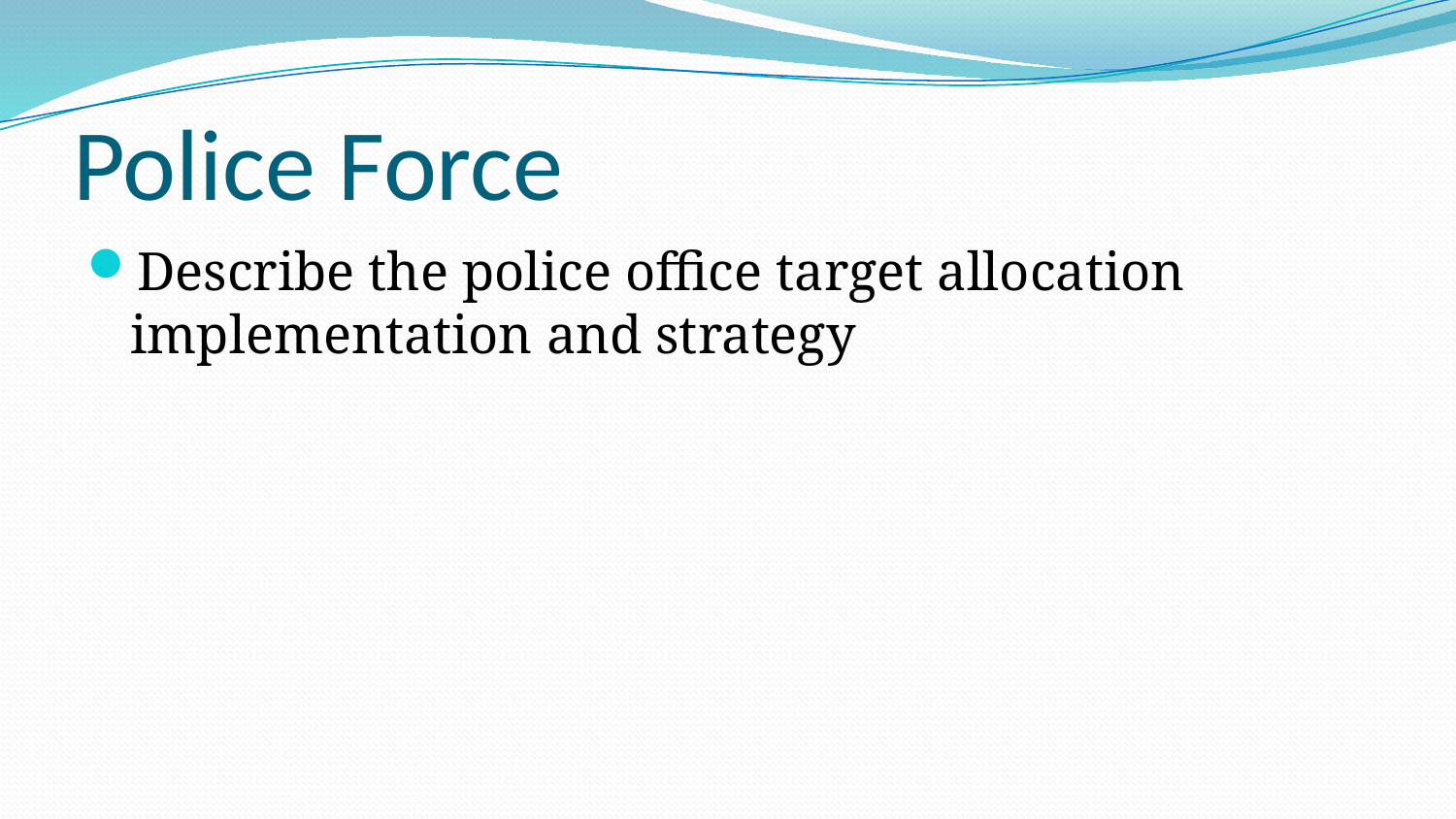

# Police Force
Describe the police office target allocation implementation and strategy